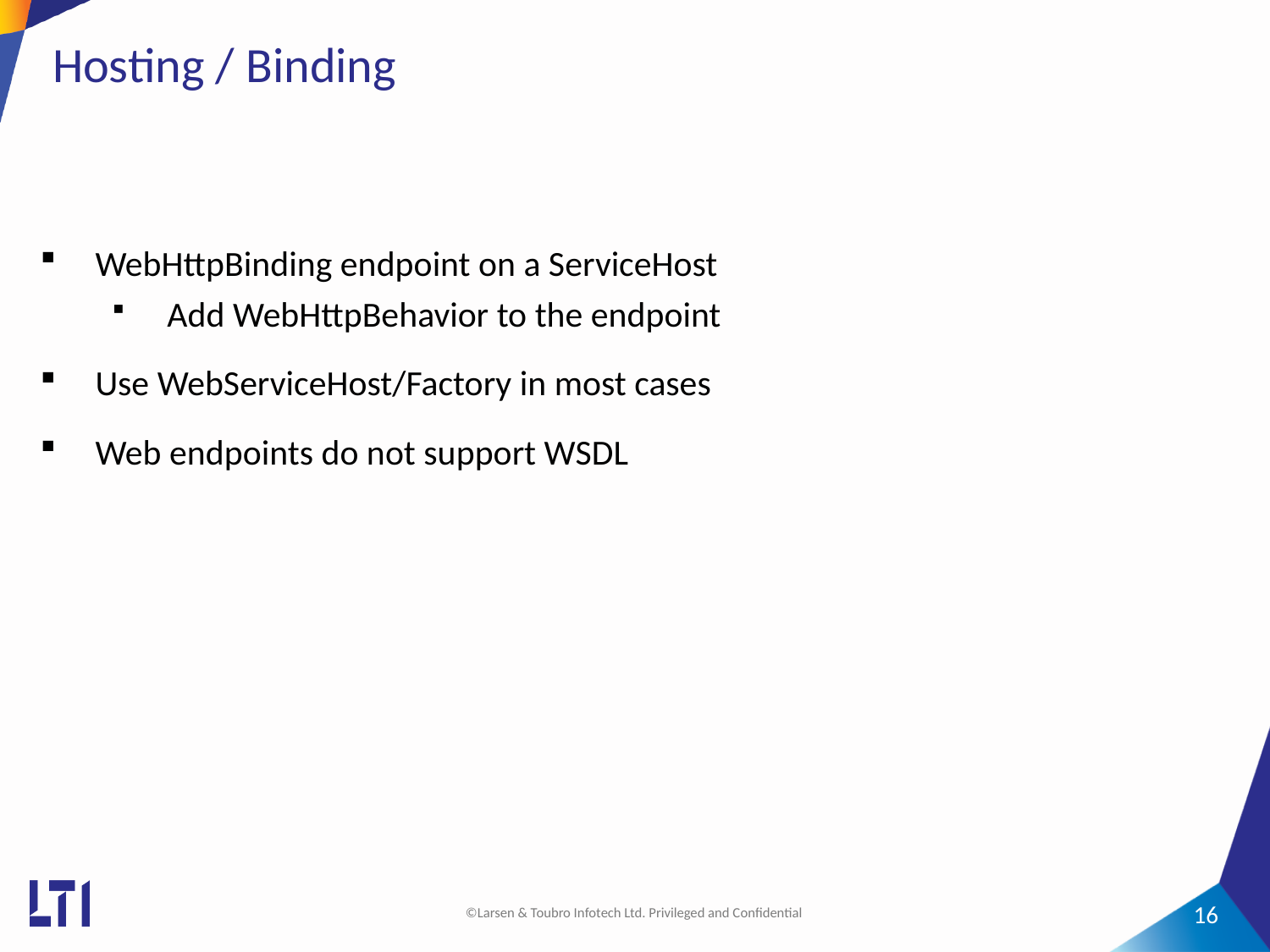

Hosting / Binding
WebHttpBinding endpoint on a ServiceHost
Add WebHttpBehavior to the endpoint
Use WebServiceHost/Factory in most cases
Web endpoints do not support WSDL